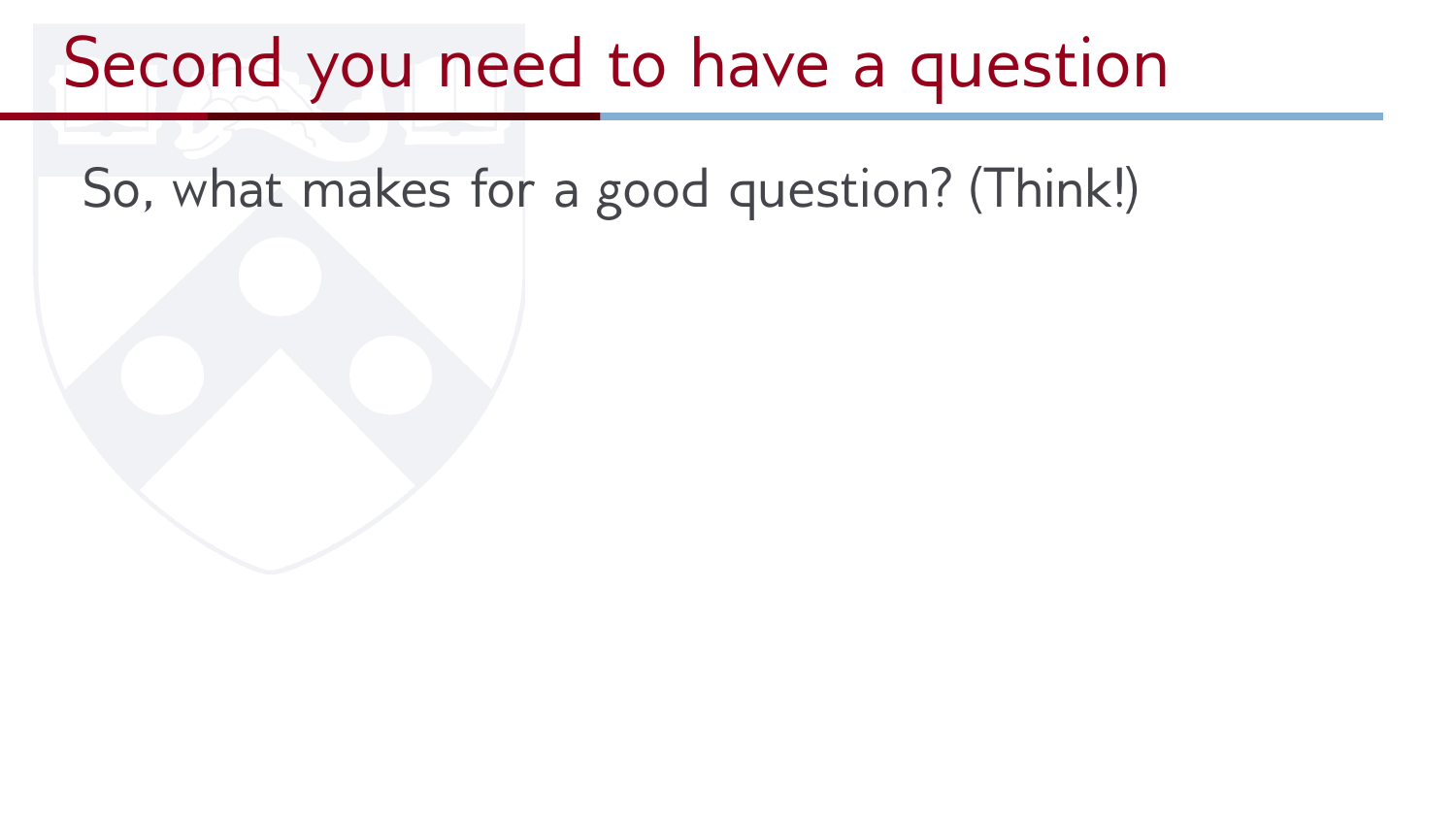

# Second you need to have a question
So, what makes for a good question? (Think!)